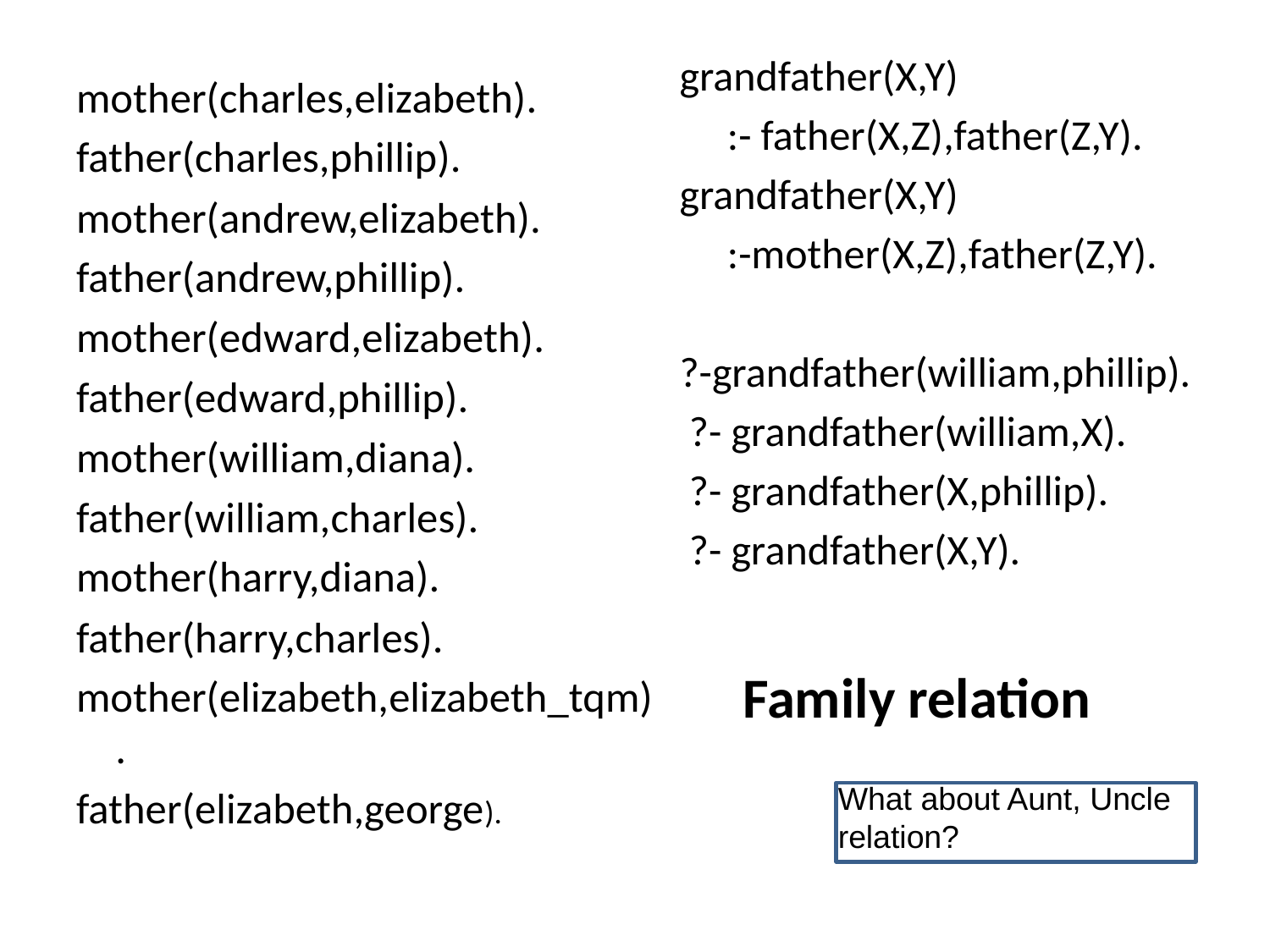

grandfather(X,Y)
	:- father(X,Z),father(Z,Y).
grandfather(X,Y)
	:-mother(X,Z),father(Z,Y).

?-grandfather(william,phillip).
 ?- grandfather(william,X).
 ?- grandfather(X,phillip).
 ?- grandfather(X,Y).

mother(charles,elizabeth).
father(charles,phillip).
mother(andrew,elizabeth).
father(andrew,phillip).
mother(edward,elizabeth).
father(edward,phillip).
mother(william,diana).
father(william,charles).
mother(harry,diana).
father(harry,charles).
mother(elizabeth,elizabeth_tqm).
father(elizabeth,george).
Family relation
What about Aunt, Uncle relation?